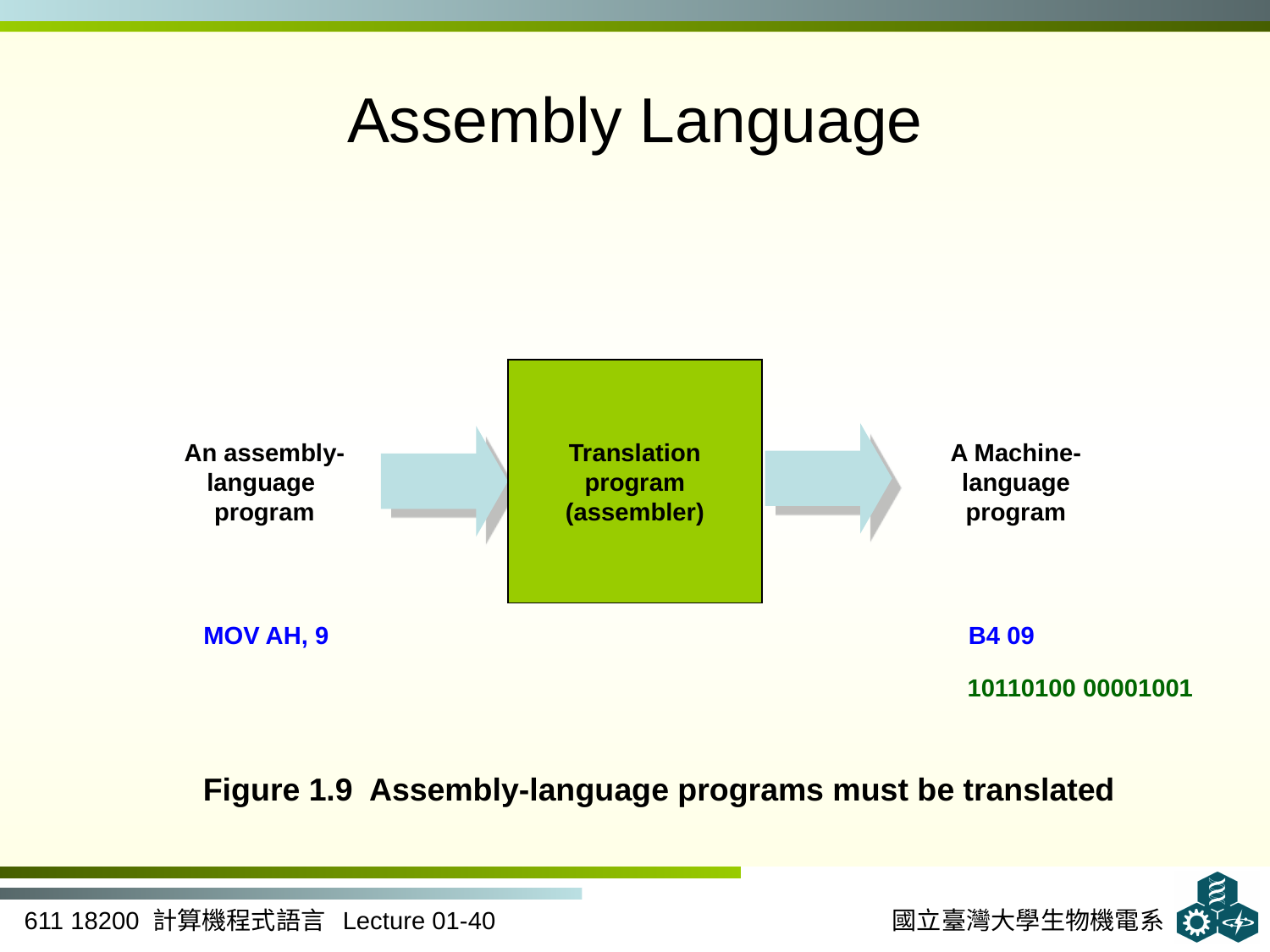

# Assembly Language
An assembly-
language
program
Translation
program
(assembler)
A Machine-
language
program

B4 09
MOV AH, 9
10110100 00001001
Figure 1.9  Assembly-language programs must be translated